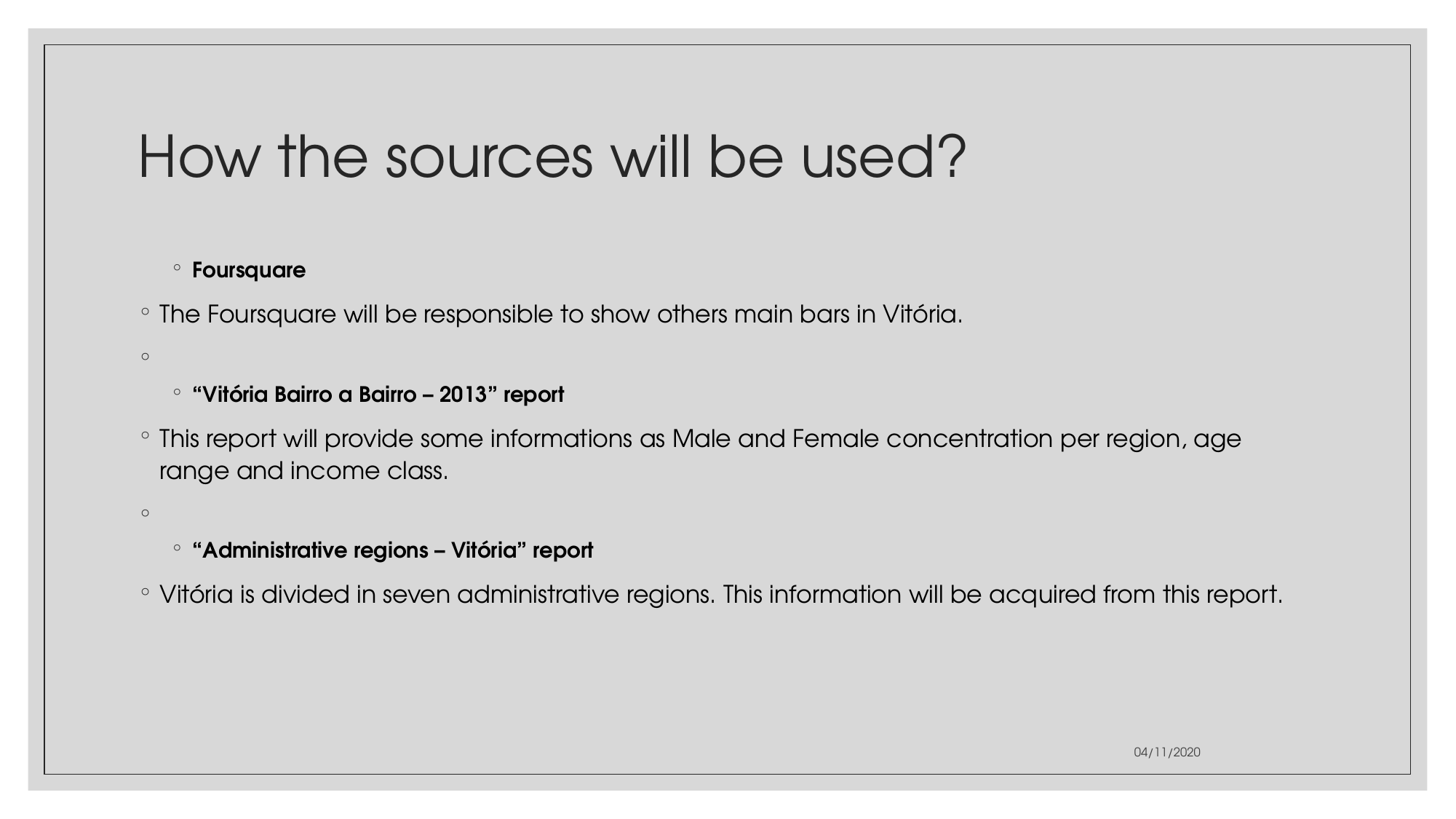

# How the sources will be used?
Foursquare
The Foursquare will be responsible to show others main bars in Vitória.

“Vitória Bairro a Bairro – 2013” report
This report will provide some informations as Male and Female concentration per region, age range and income class.

“Administrative regions – Vitória” report
Vitória is divided in seven administrative regions. This information will be acquired from this report.

04/11/2020